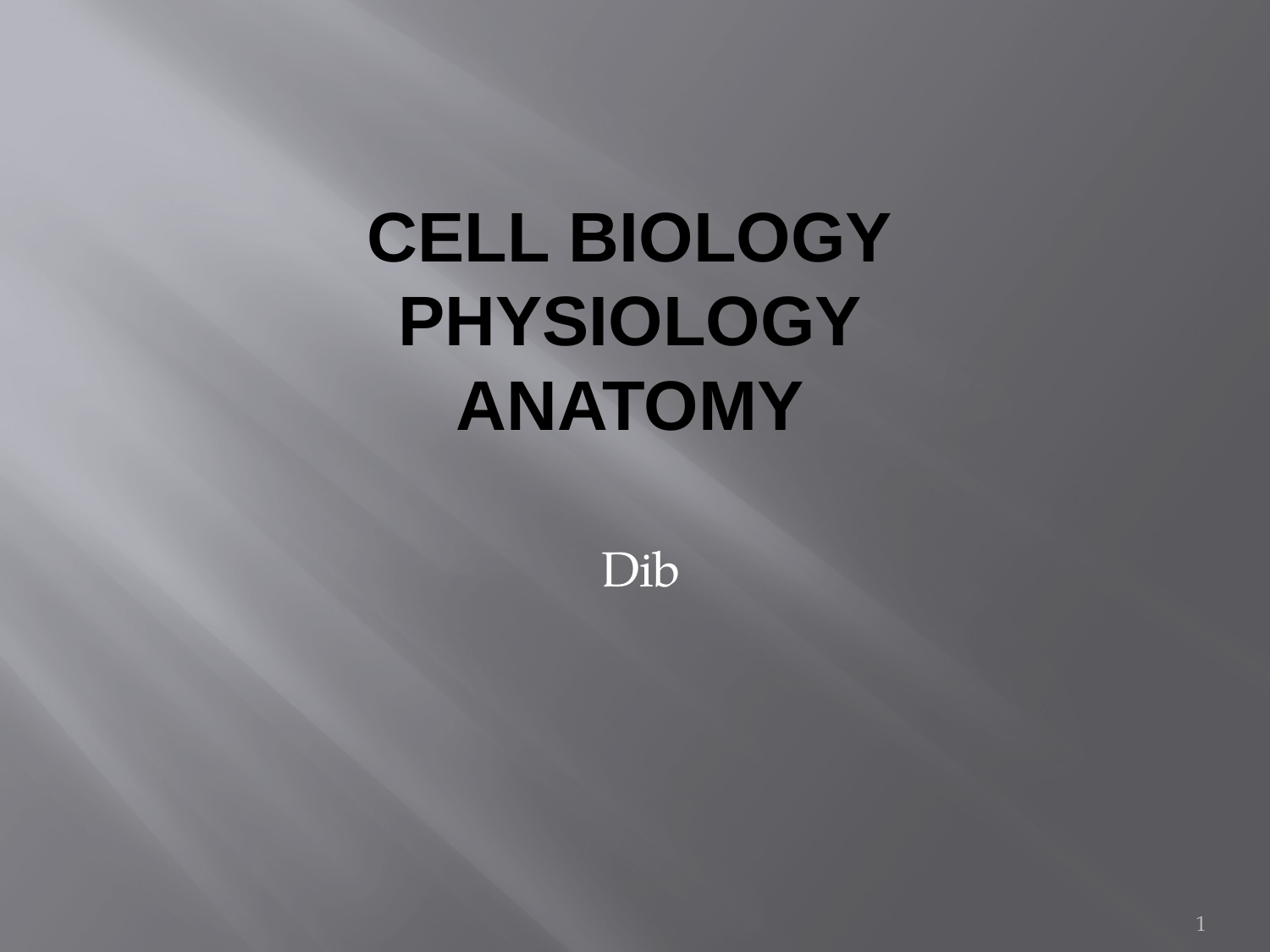

# Cell BIOLOGY PHYSIOLOGY ANATOMY

 Dib
1